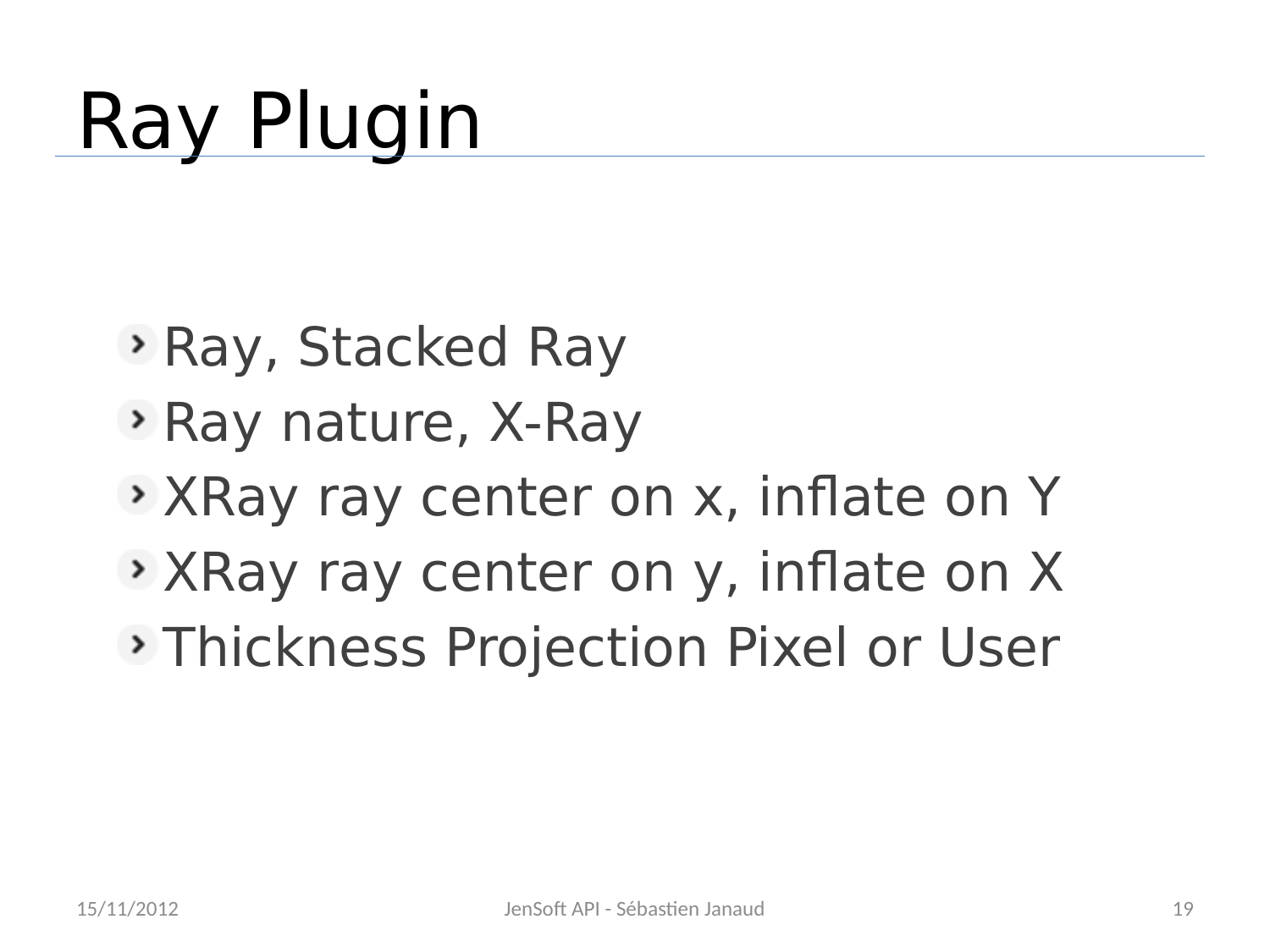

# Ray Plugin
Ray, Stacked Ray
Ray nature, X-Ray
XRay ray center on x, inflate on Y
XRay ray center on y, inflate on X
Thickness Projection Pixel or User

15/11/2012
JenSoft API - Sébastien Janaud
19